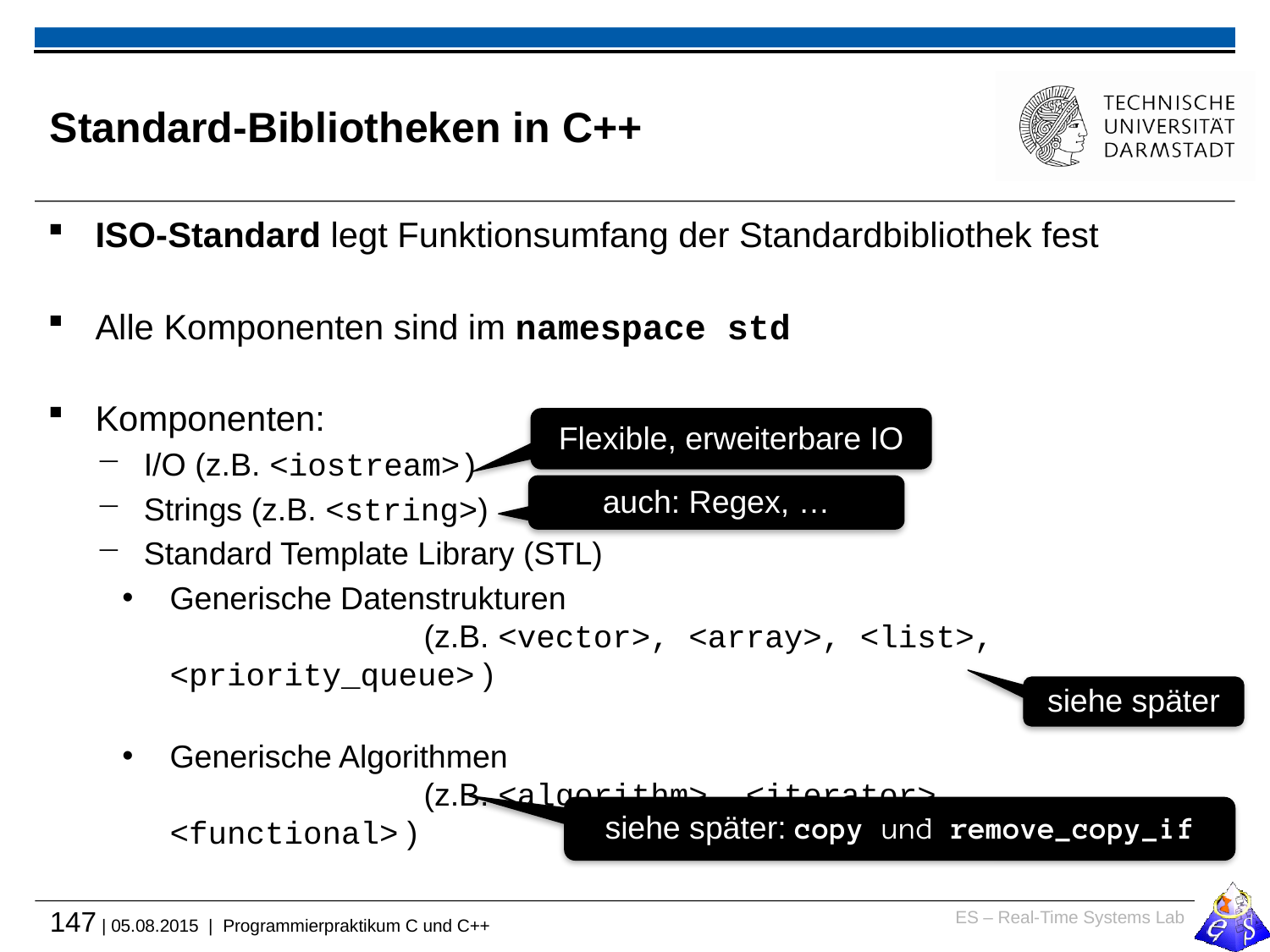

# Standard-Bibliotheken in C++
ISO-Standard legt Funktionsumfang der Standardbibliothek fest
Alle Komponenten sind im namespace std
Komponenten:
I/O (z.B. <iostream>)
Strings (z.B. <string>)
Standard Template Library (STL)
Generische Datenstrukturen
		(z.B. <vector>, <array>, <list>, <priority_queue> )
Generische Algorithmen
		(z.B. <algorithm>, <iterator>, <functional> )

Flexible, erweiterbare IO
auch: Regex, …
siehe später
siehe später: copy und remove_copy_if